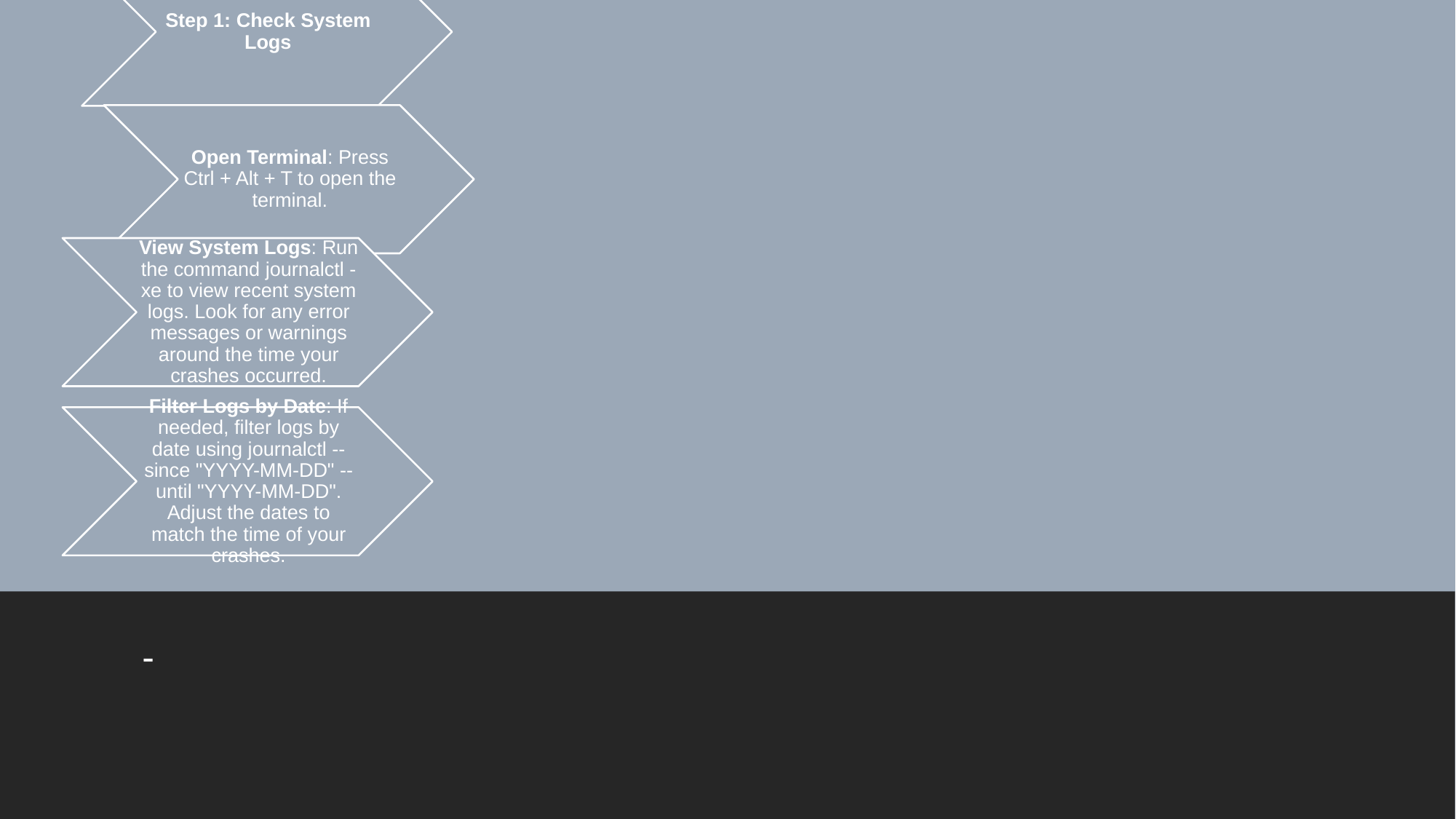

Step 1: Check System Logs
Open Terminal: Press Ctrl + Alt + T to open the terminal.
View System Logs: Run the command journalctl -xe to view recent system logs. Look for any error messages or warnings around the time your crashes occurred.
Filter Logs by Date: If needed, filter logs by date using journalctl --since "YYYY-MM-DD" --until "YYYY-MM-DD". Adjust the dates to match the time of your crashes.
# .”

-